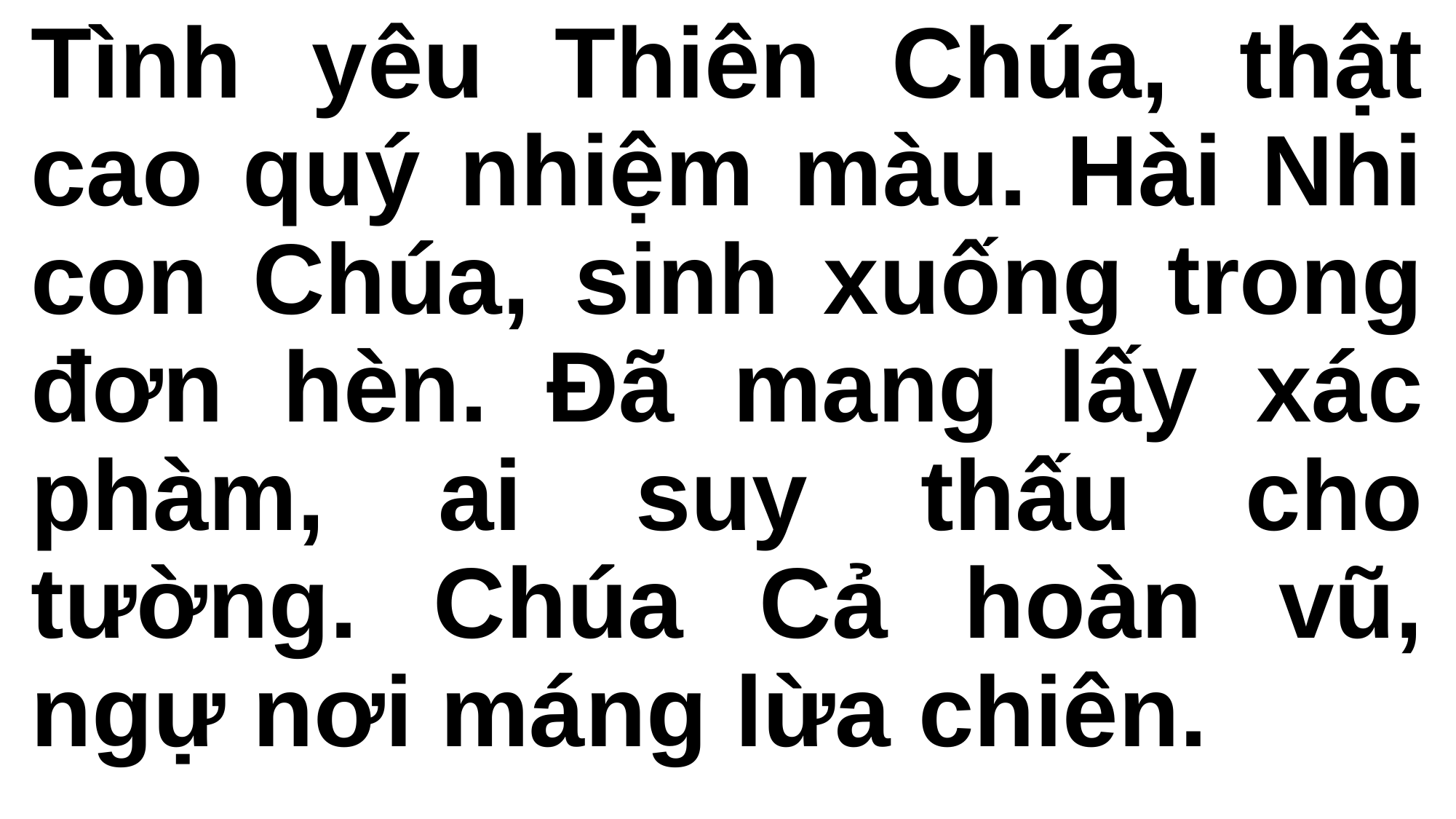

Tình yêu Thiên Chúa, thật cao quý nhiệm màu. Hài Nhi con Chúa, sinh xuống trong đơn hèn. Đã mang lấy xác phàm, ai suy thấu cho tường. Chúa Cả hoàn vũ, ngự nơi máng lừa chiên.
#